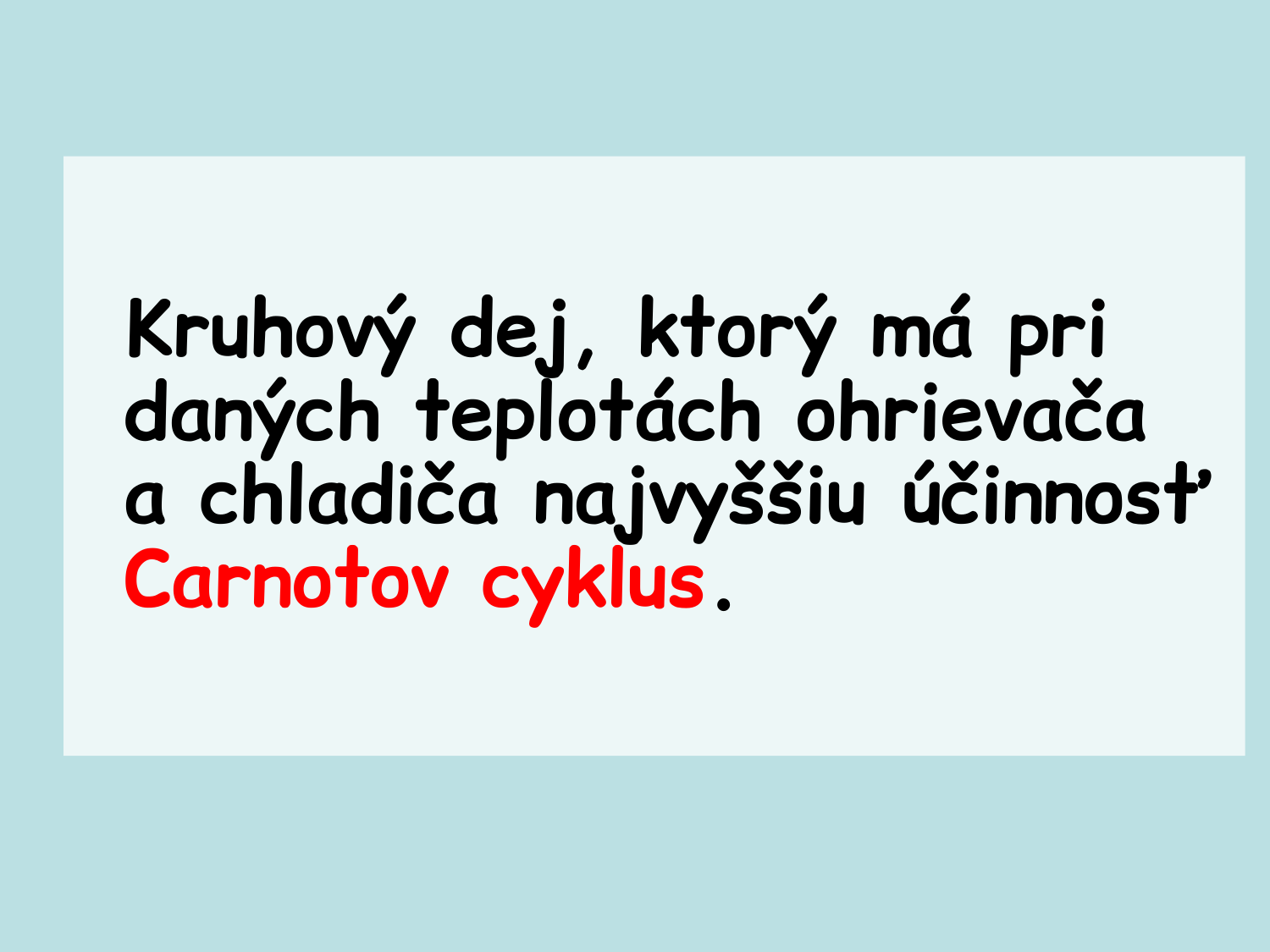

# Kruhový dej, ktorý má pri daných teplotách ohrievača  a chladiča najvyššiu účinnosť Carnotov cyklus.